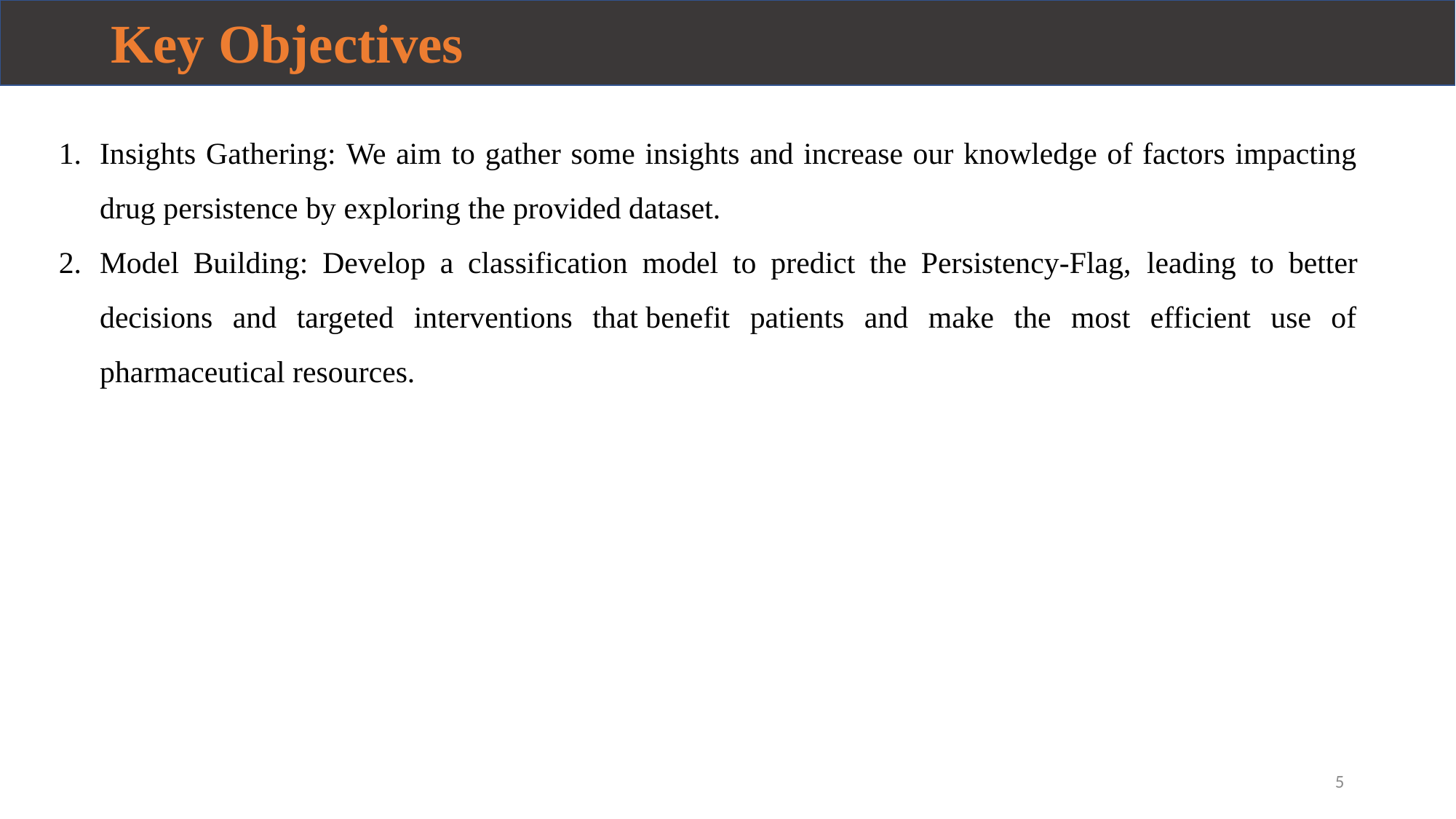

# Key Objectives
Insights Gathering: We aim to gather some insights and increase our knowledge of factors impacting drug persistence by exploring the provided dataset.
Model Building: Develop a classification model to predict the Persistency-Flag, leading to better decisions and targeted interventions that benefit patients and make the most efficient use of pharmaceutical resources.
5